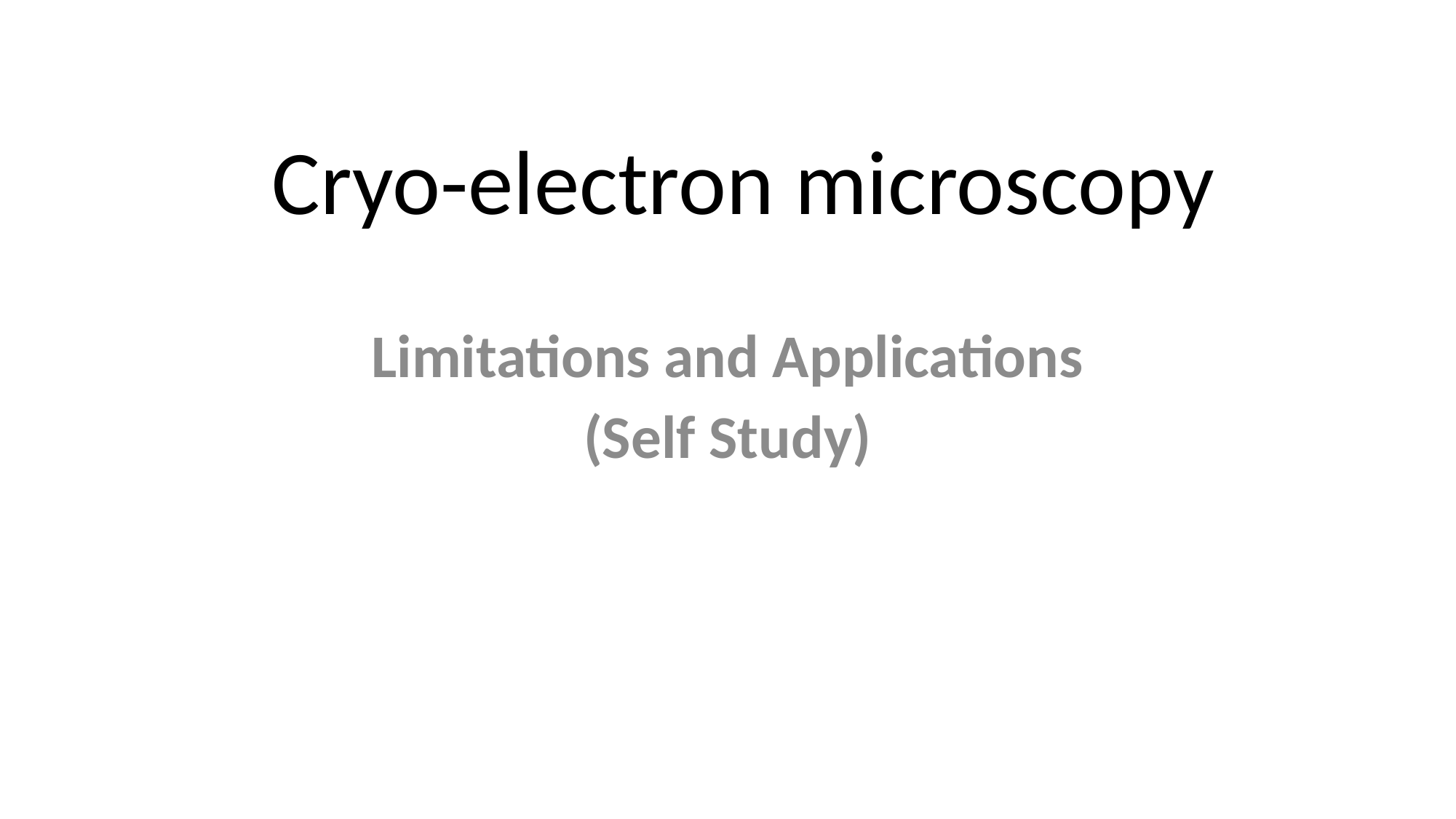

# Cryo-electron microscopy
Limitations and Applications
(Self Study)